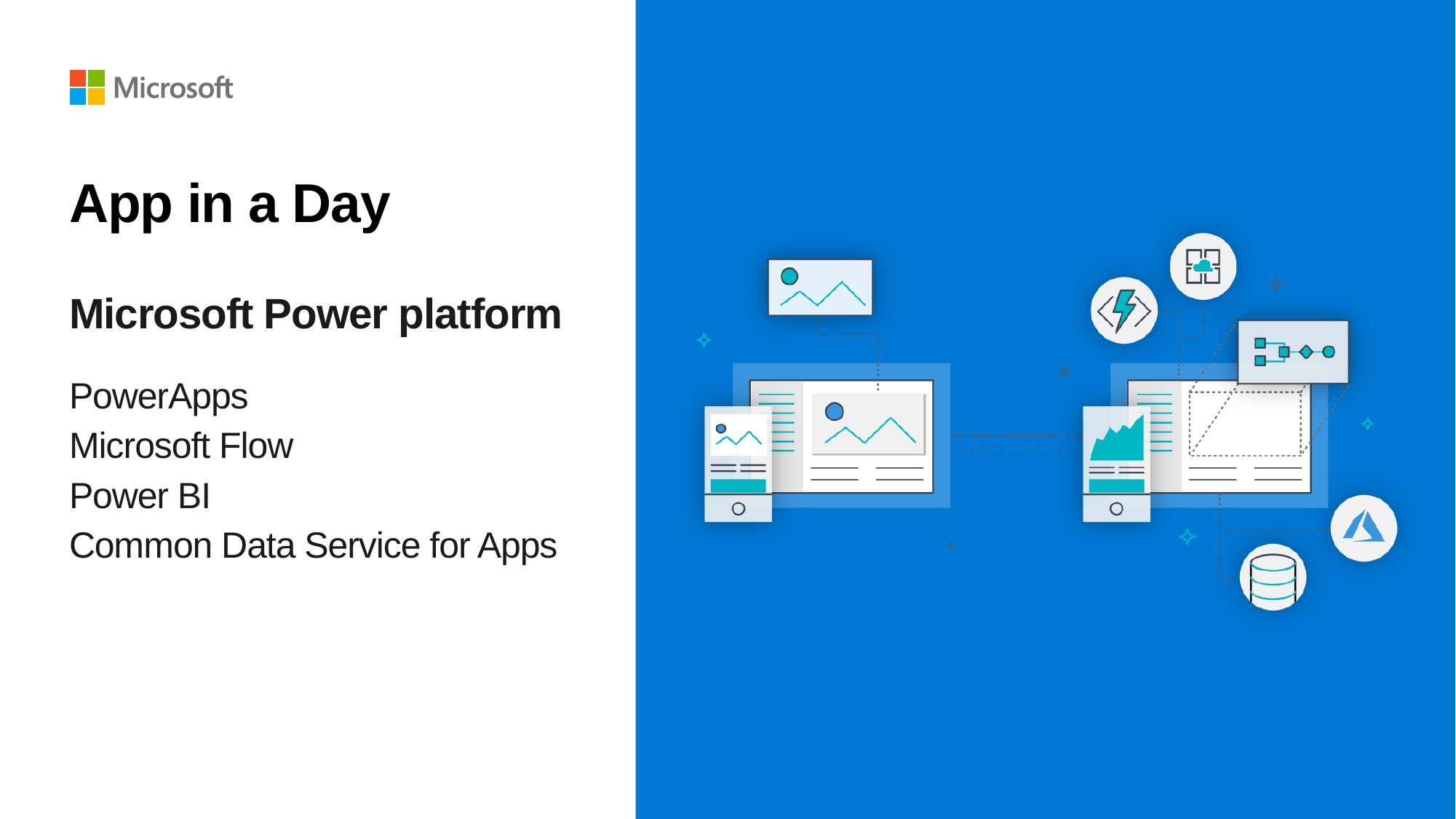

# App in a Day
Microsoft Power platform
PowerApps
Microsoft Flow
Power BI
Common Data Service for Apps